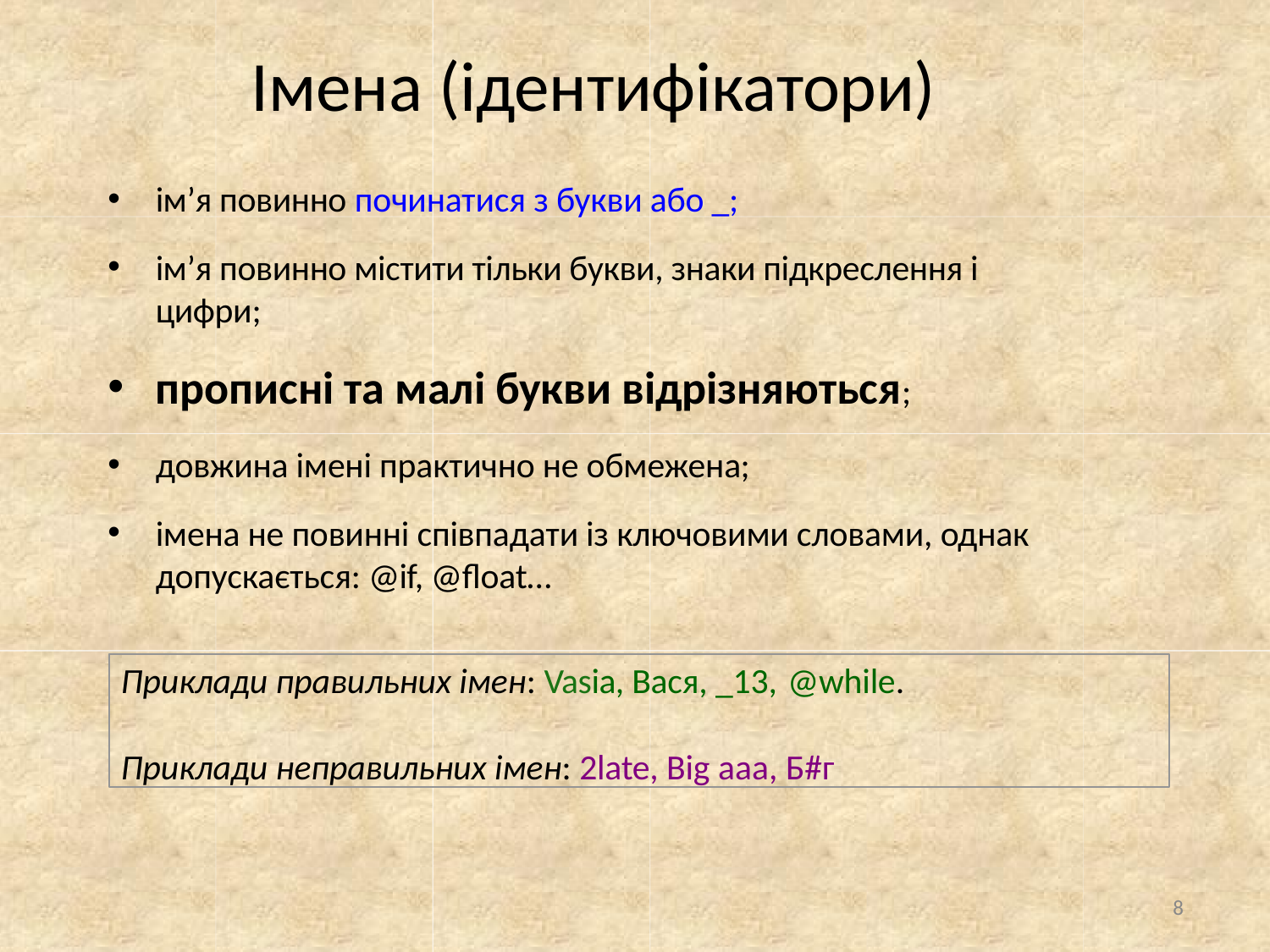

# Імена (ідентифікатори)
ім’я повинно починатися з букви або _;
ім’я повинно містити тільки букви, знаки підкреслення і цифри;
прописні та малі букви відрізняються;
довжина імені практично не обмежена;
імена не повинні співпадати із ключовими словами, однак допускається: @if, @float…
Приклади правильних імен: Vasia, Вася, _13, @while.

Приклади неправильних імен: 2late, Big aaa, Б#г
8